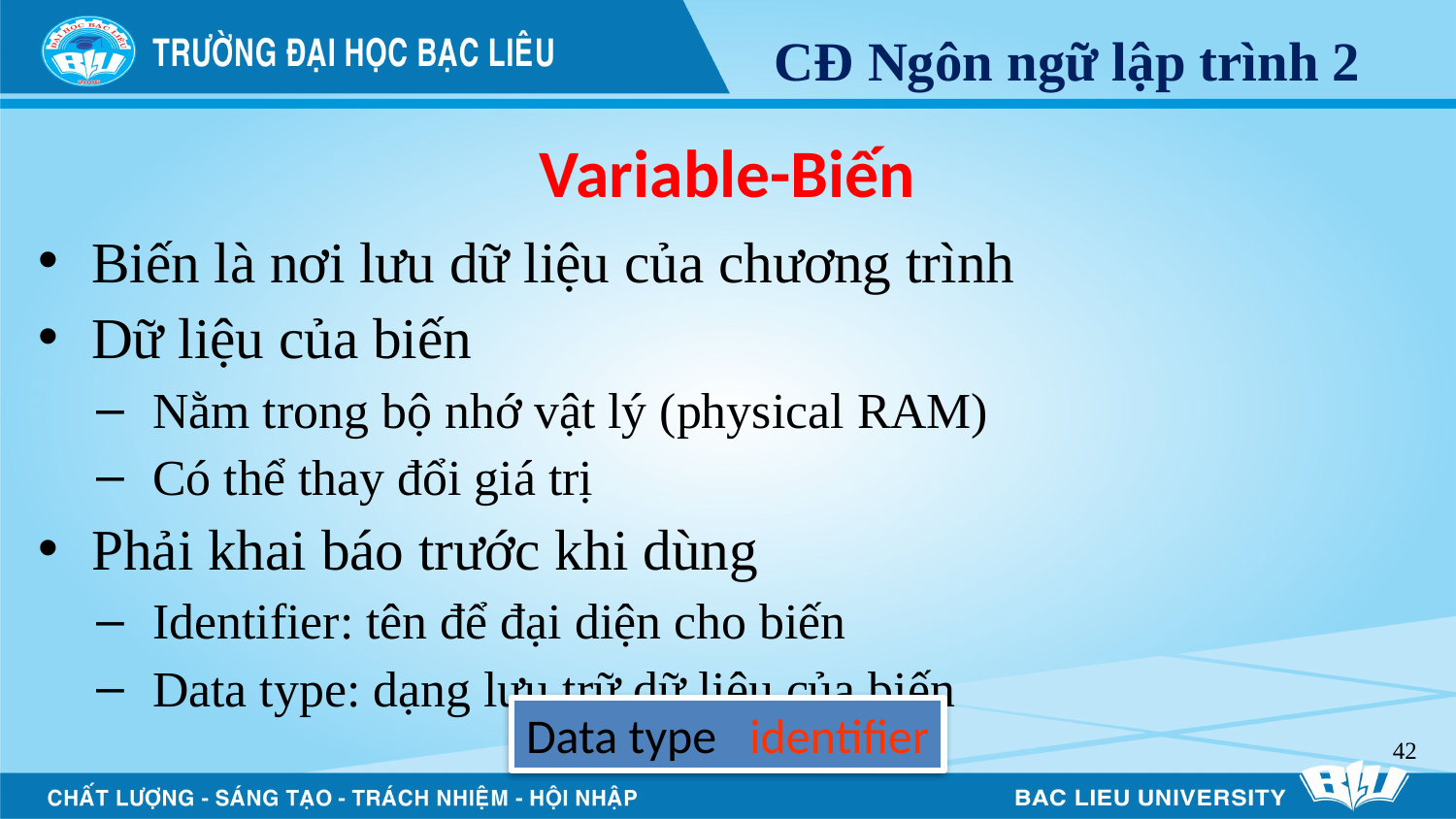

# Variable-Biến
Biến là nơi lưu dữ liệu của chương trình
Dữ liệu của biến
Nằm trong bộ nhớ vật lý (physical RAM)
Có thể thay đổi giá trị
Phải khai báo trước khi dùng
Identifier: tên để đại diện cho biến
Data type: dạng lưu trữ dữ liệu của biến

Data type   identifier
42